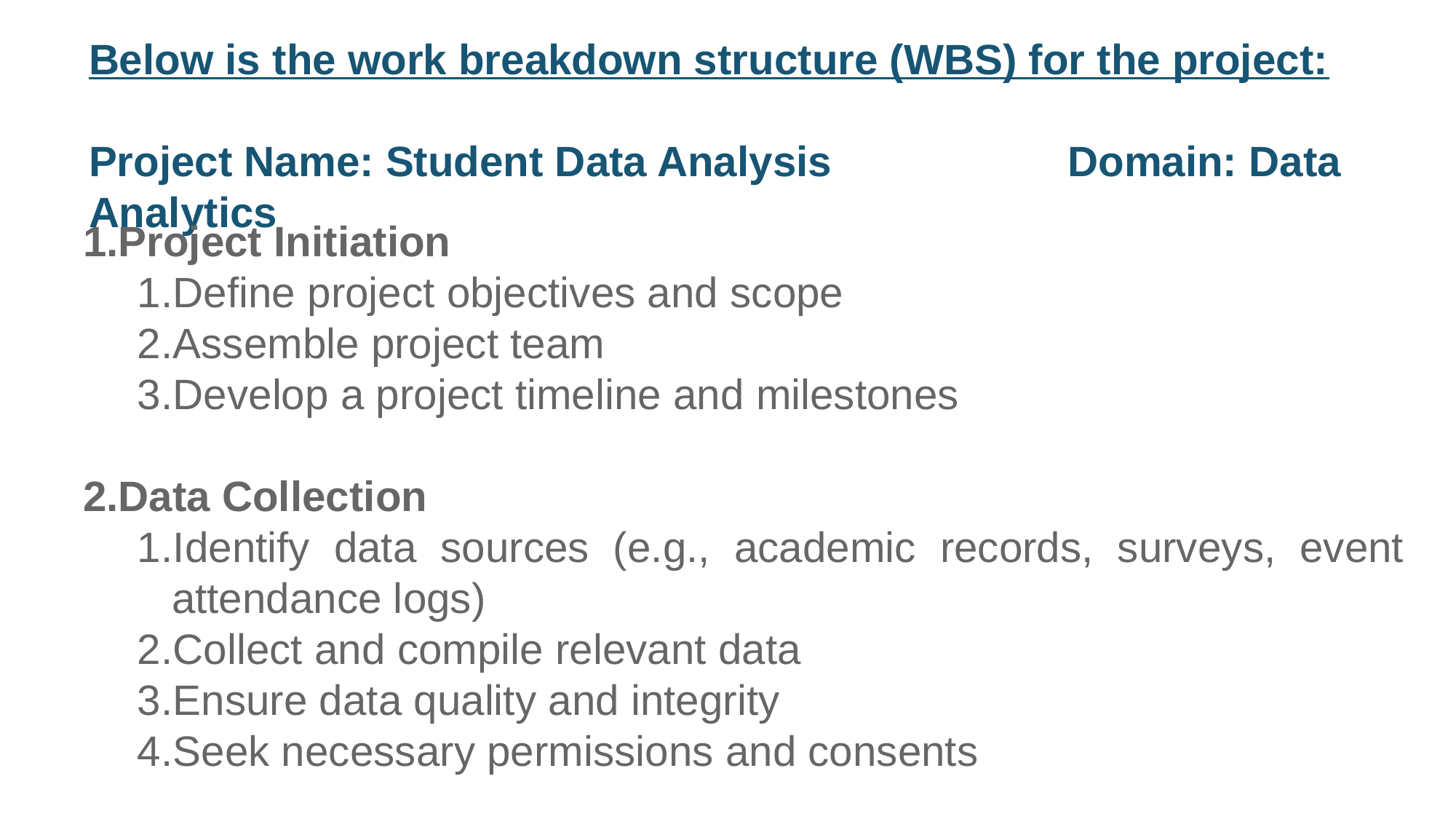

Below is the work breakdown structure (WBS) for the project:

Project Name: Student Data Analysis                    Domain: Data Analytics
Project Initiation
Define project objectives and scope
Assemble project team
Develop a project timeline and milestones

Data Collection
Identify data sources (e.g., academic records, surveys, event attendance logs)
Collect and compile relevant data
Ensure data quality and integrity
Seek necessary permissions and consents